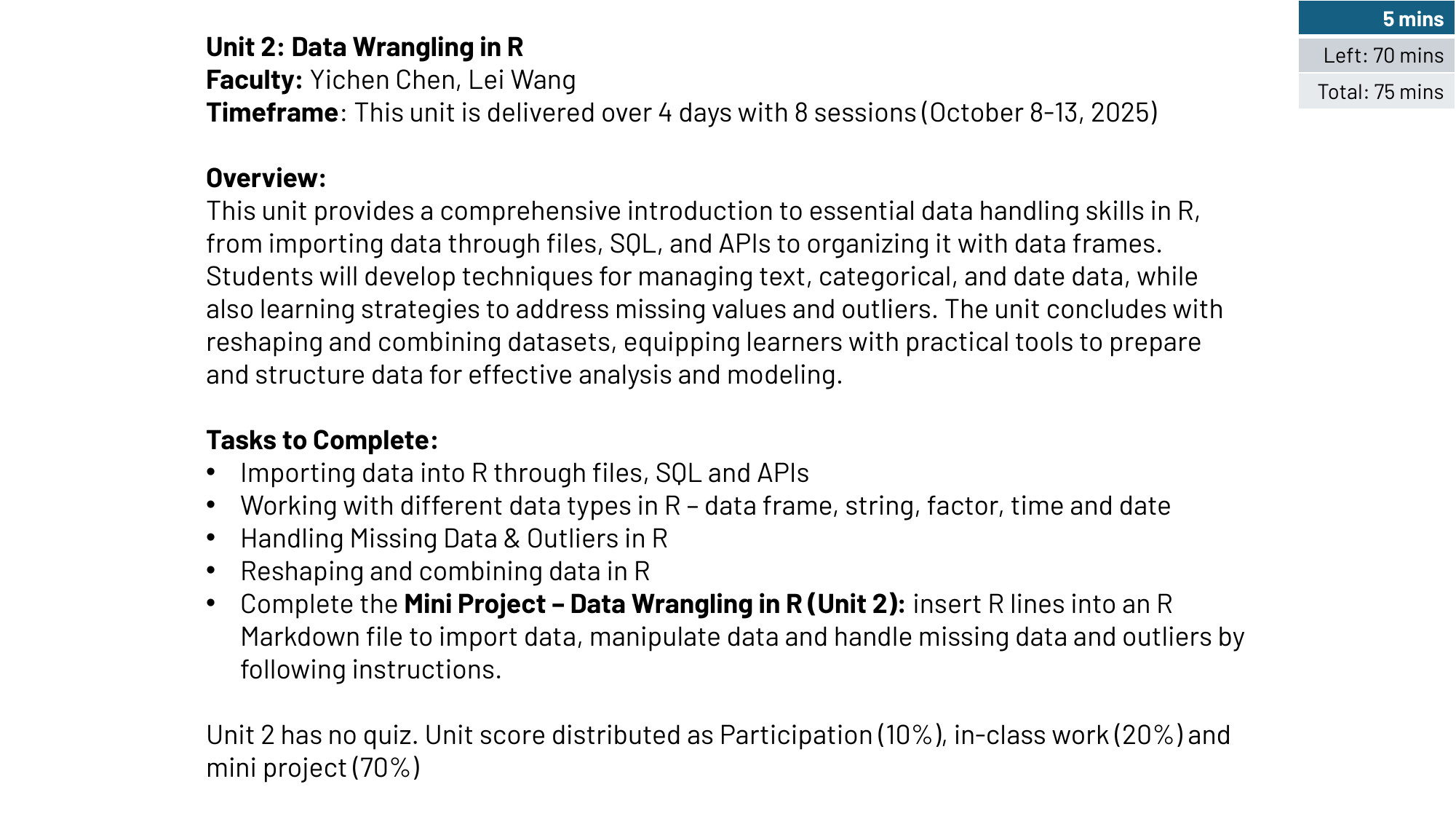

| 5 mins |
| --- |
| Left: 70 mins |
| Total: 75 mins |
Unit 2: Data Wrangling in R
Faculty: Yichen Chen, Lei Wang
Timeframe: This unit is delivered over 4 days with 8 sessions (October 8-13, 2025)

Overview:
This unit provides a comprehensive introduction to essential data handling skills in R, from importing data through files, SQL, and APIs to organizing it with data frames. Students will develop techniques for managing text, categorical, and date data, while also learning strategies to address missing values and outliers. The unit concludes with reshaping and combining datasets, equipping learners with practical tools to prepare and structure data for effective analysis and modeling.

Tasks to Complete:
Importing data into R through files, SQL and APIs
Working with different data types in R – data frame, string, factor, time and date
Handling Missing Data & Outliers in R
Reshaping and combining data in R
Complete the Mini Project – Data Wrangling in R (Unit 2): insert R lines into an R Markdown file to import data, manipulate data and handle missing data and outliers by following instructions.

Unit 2 has no quiz. Unit score distributed as Participation (10%), in-class work (20%) and mini project (70%)